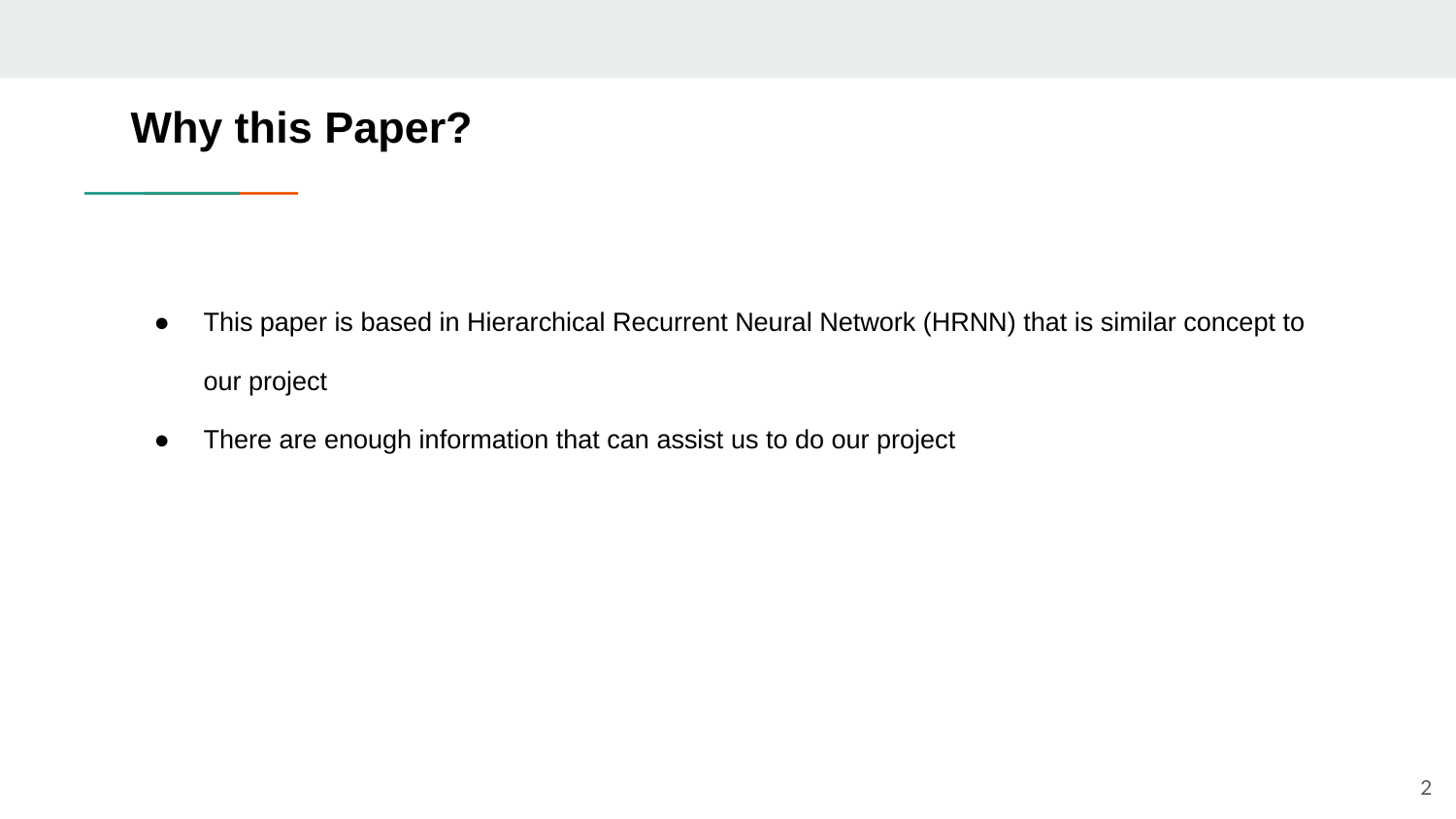

# Why this Paper?
This paper is based in Hierarchical Recurrent Neural Network (HRNN) that is similar concept to our project
There are enough information that can assist us to do our project
2